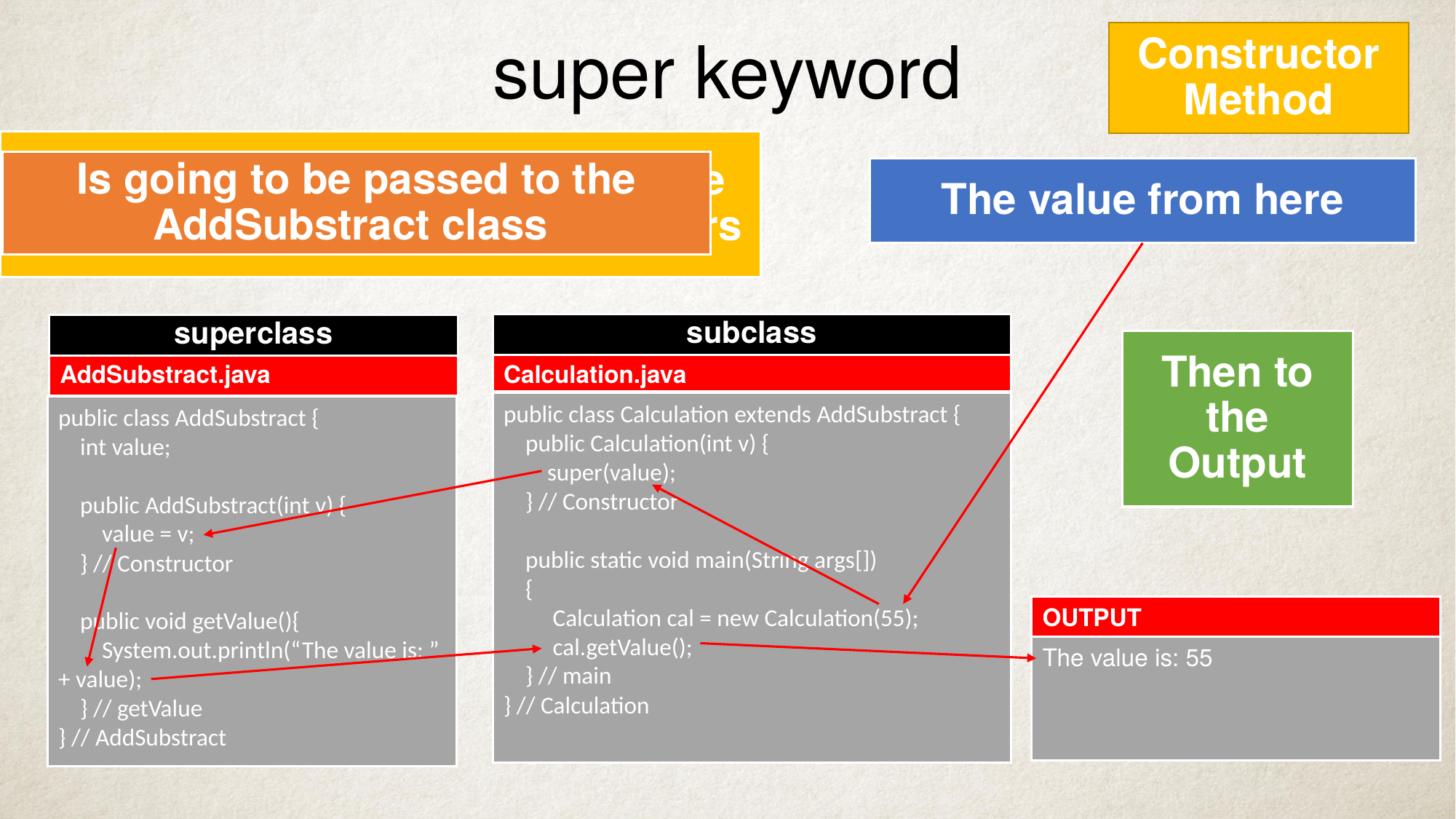

super keyword
Constructor Method
We will now see how super can be used to pass values to constructors
Is going to be passed to the AddSubstract class
The value from here

subclass
superclass

Then to the Output
AddSubstract.java
Calculation.java
public class Calculation extends AddSubstract {
    public Calculation(int v) {
        super(value);
    } // Constructor

    public static void main(String args[])
    {
         Calculation cal = new Calculation(55);
         cal.getValue();
    } // main
} // Calculation
public class AddSubstract {
    int value;

    public AddSubstract(int v) {
        value = v;
    } // Constructor

    public void getValue(){
        System.out.println(“The value is: ” + value);
    } // getValue
} // AddSubstract

OUTPUT
The value is: 55